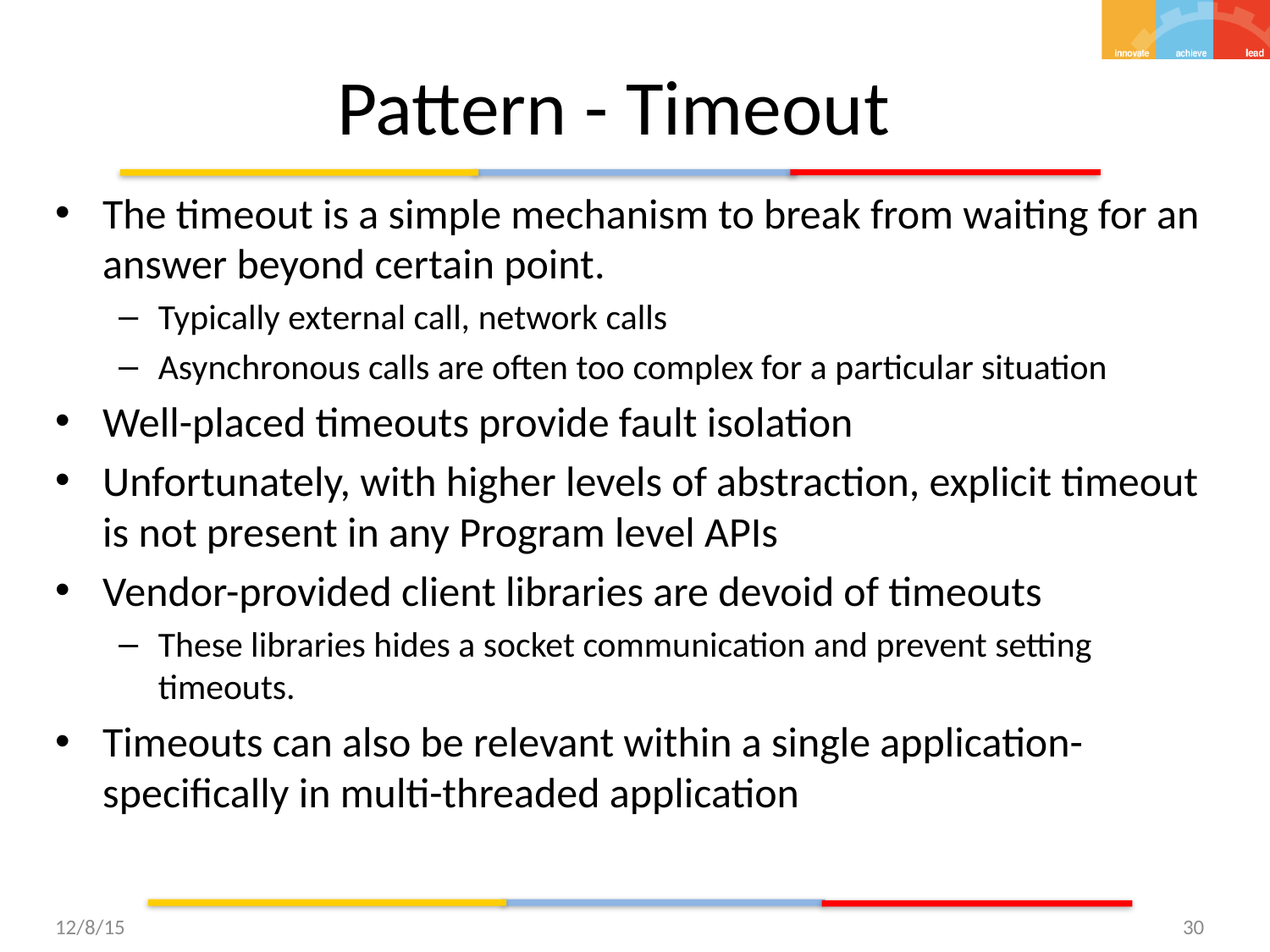

# Pattern - Timeout
The timeout is a simple mechanism to break from waiting for an answer beyond certain point.
Typically external call, network calls
Asynchronous calls are often too complex for a particular situation
Well-placed timeouts provide fault isolation
Unfortunately, with higher levels of abstraction, explicit timeout is not present in any Program level APIs
Vendor-provided client libraries are devoid of timeouts
These libraries hides a socket communication and prevent setting timeouts.
Timeouts can also be relevant within a single application- specifically in multi-threaded application

12/8/15
30